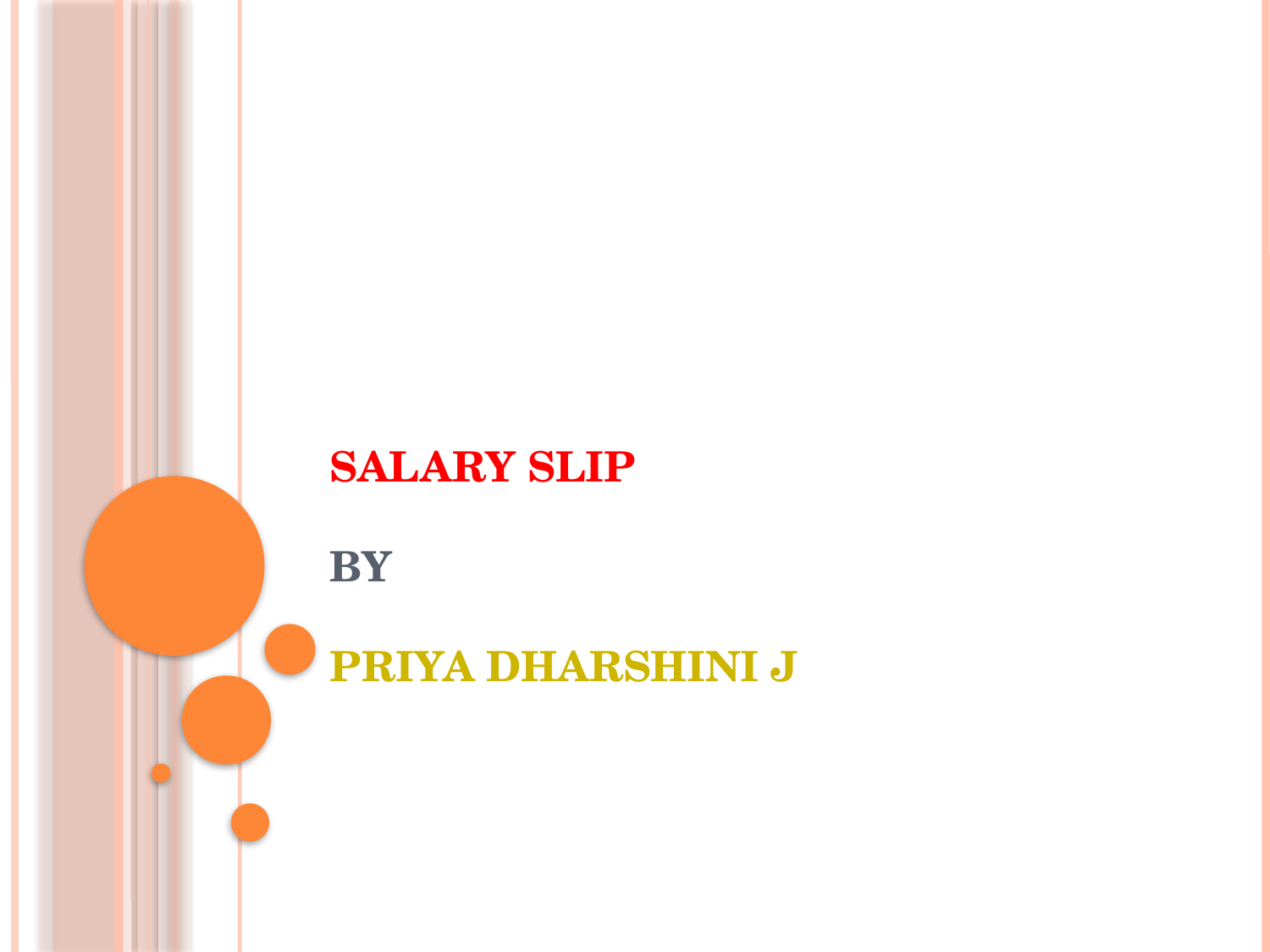

# SALARY SLIP BY PRIYA DHARSHINI J